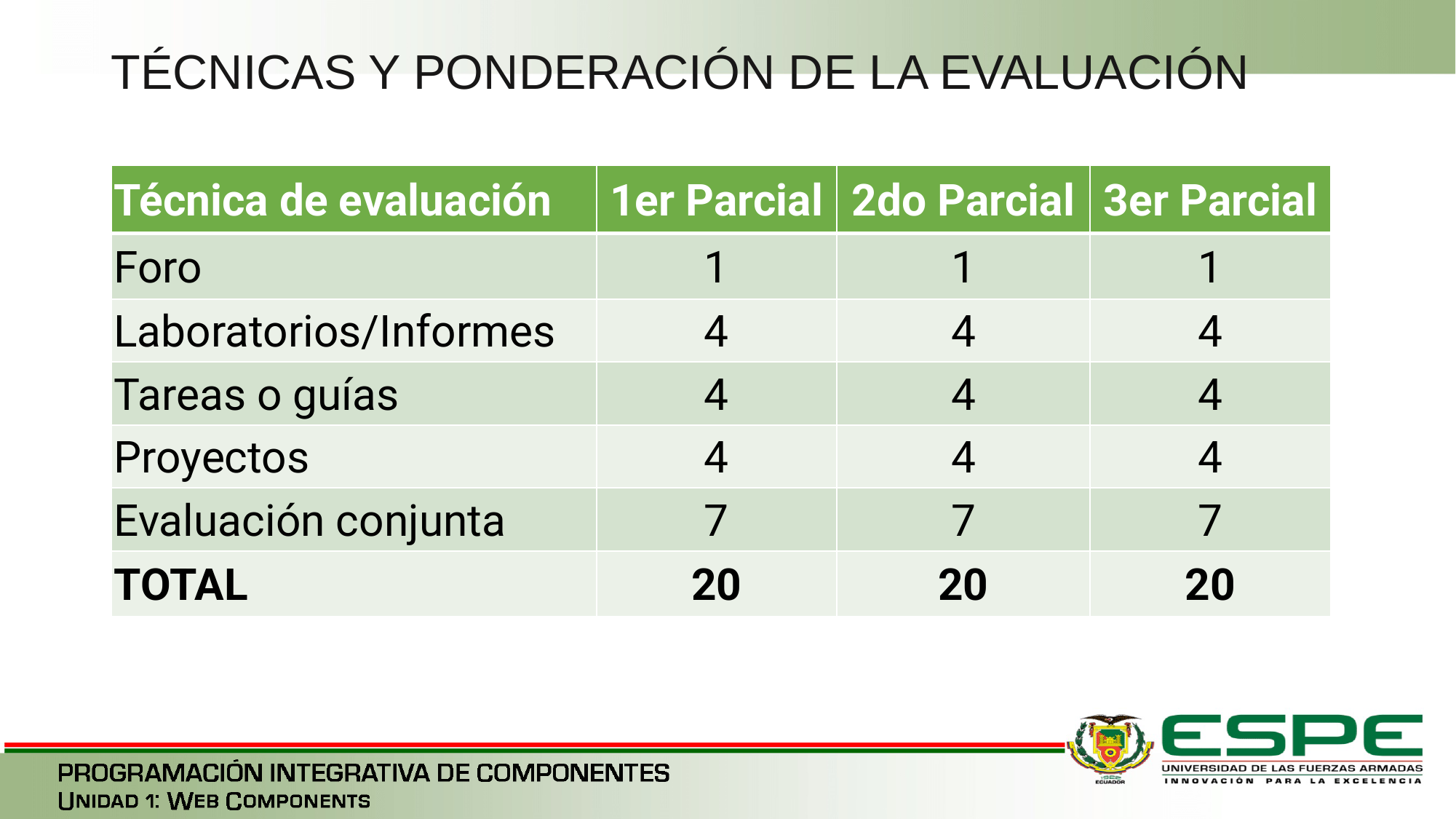

# TÉCNICAS Y PONDERACIÓN DE LA EVALUACIÓN
| Técnica de evaluación | 1er Parcial | 2do Parcial | 3er Parcial |
| --- | --- | --- | --- |
| Foro | 1 | 1 | 1 |
| Laboratorios/Informes | 4 | 4 | 4 |
| Tareas o guías | 4 | 4 | 4 |
| Proyectos | 4 | 4 | 4 |
| Evaluación conjunta | 7 | 7 | 7 |
| TOTAL | 20 | 20 | 20 |